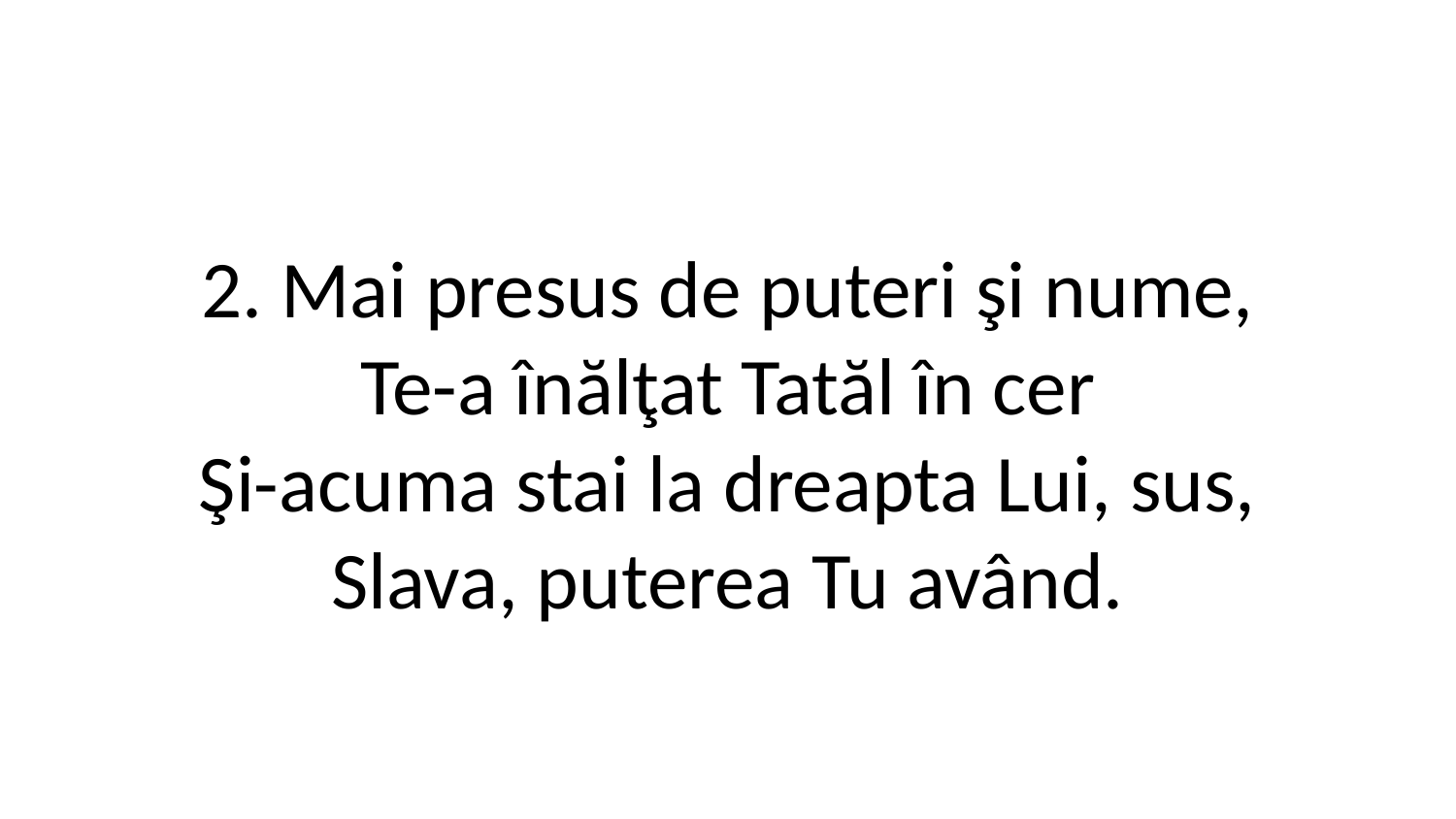

2. Mai presus de puteri şi nume,
Te-a înălţat Tatăl în cer
Şi-acuma stai la dreapta Lui, sus,
Slava, puterea Tu având.